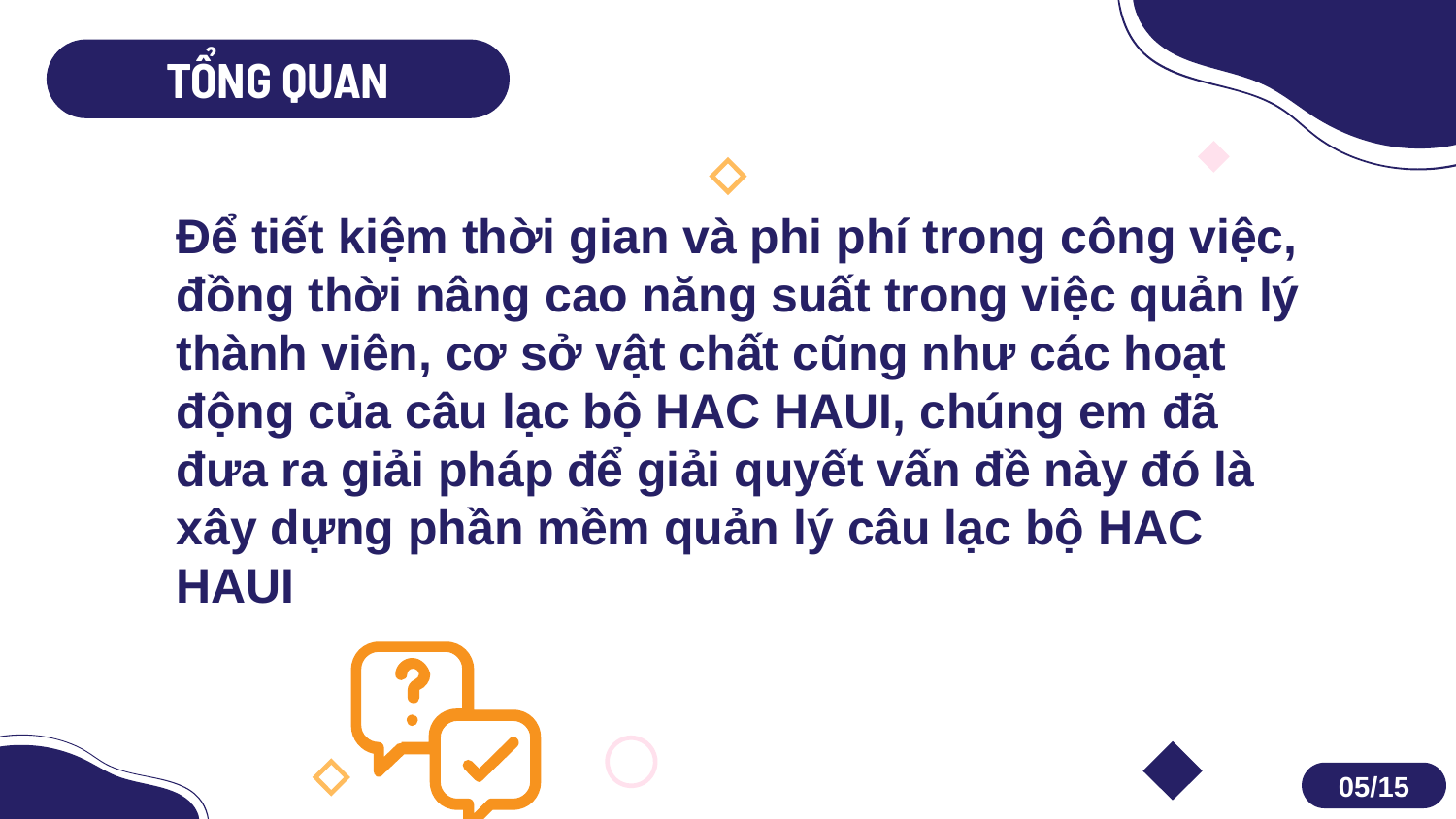

TỔNG QUAN
Để tiết kiệm thời gian và phi phí trong công việc, đồng thời nâng cao năng suất trong việc quản lý thành viên, cơ sở vật chất cũng như các hoạt động của câu lạc bộ HAC HAUI, chúng em đã đưa ra giải pháp để giải quyết vấn đề này đó là xây dựng phần mềm quản lý câu lạc bộ HAC HAUI

05/15